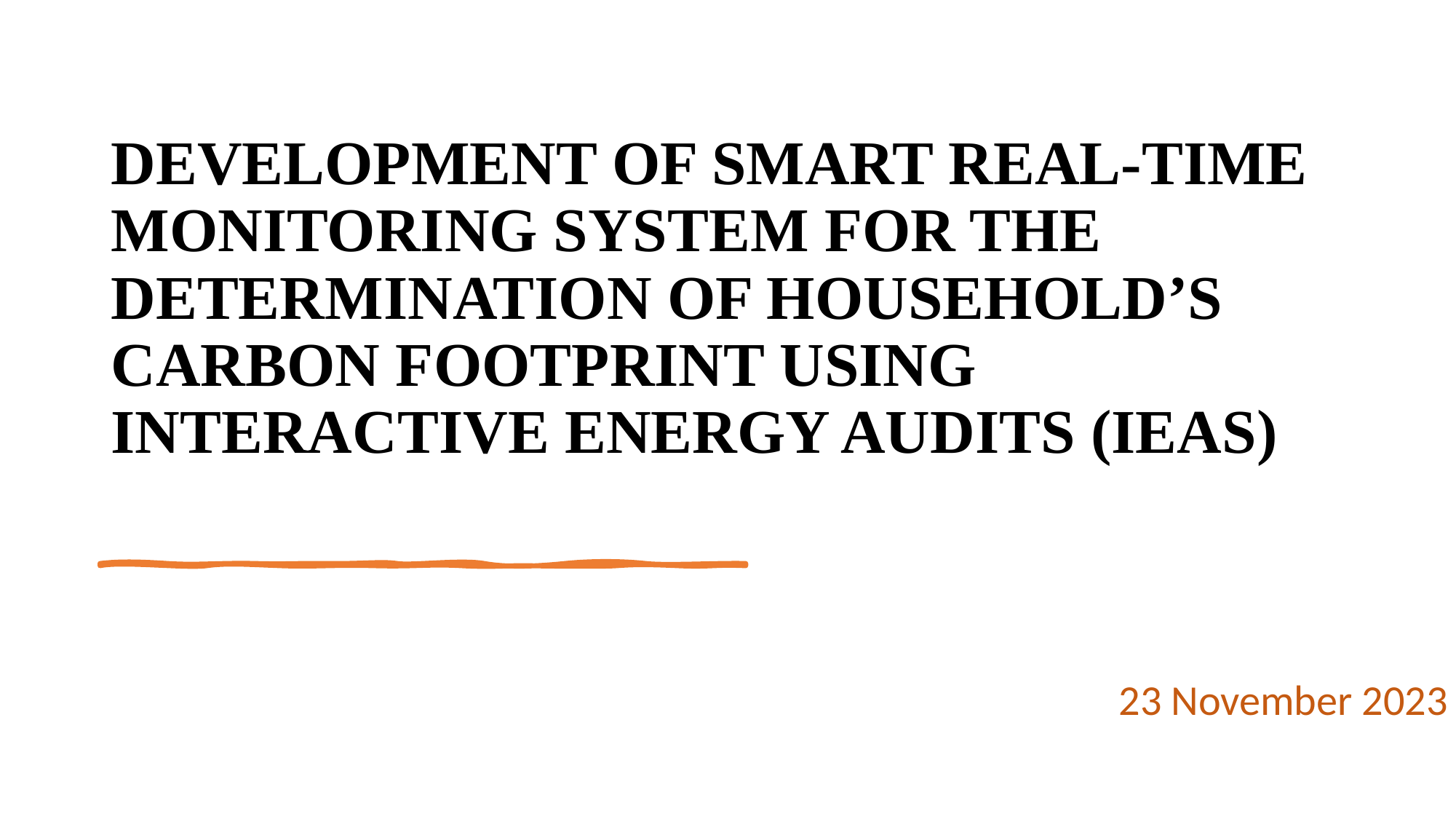

# DEVELOPMENT OF SMART REAL-TIME MONITORING SYSTEM FOR THE DETERMINATION OF HOUSEHOLD’S CARBON FOOTPRINT USING INTERACTIVE ENERGY AUDITS (IEAS)

23 November 2023
1